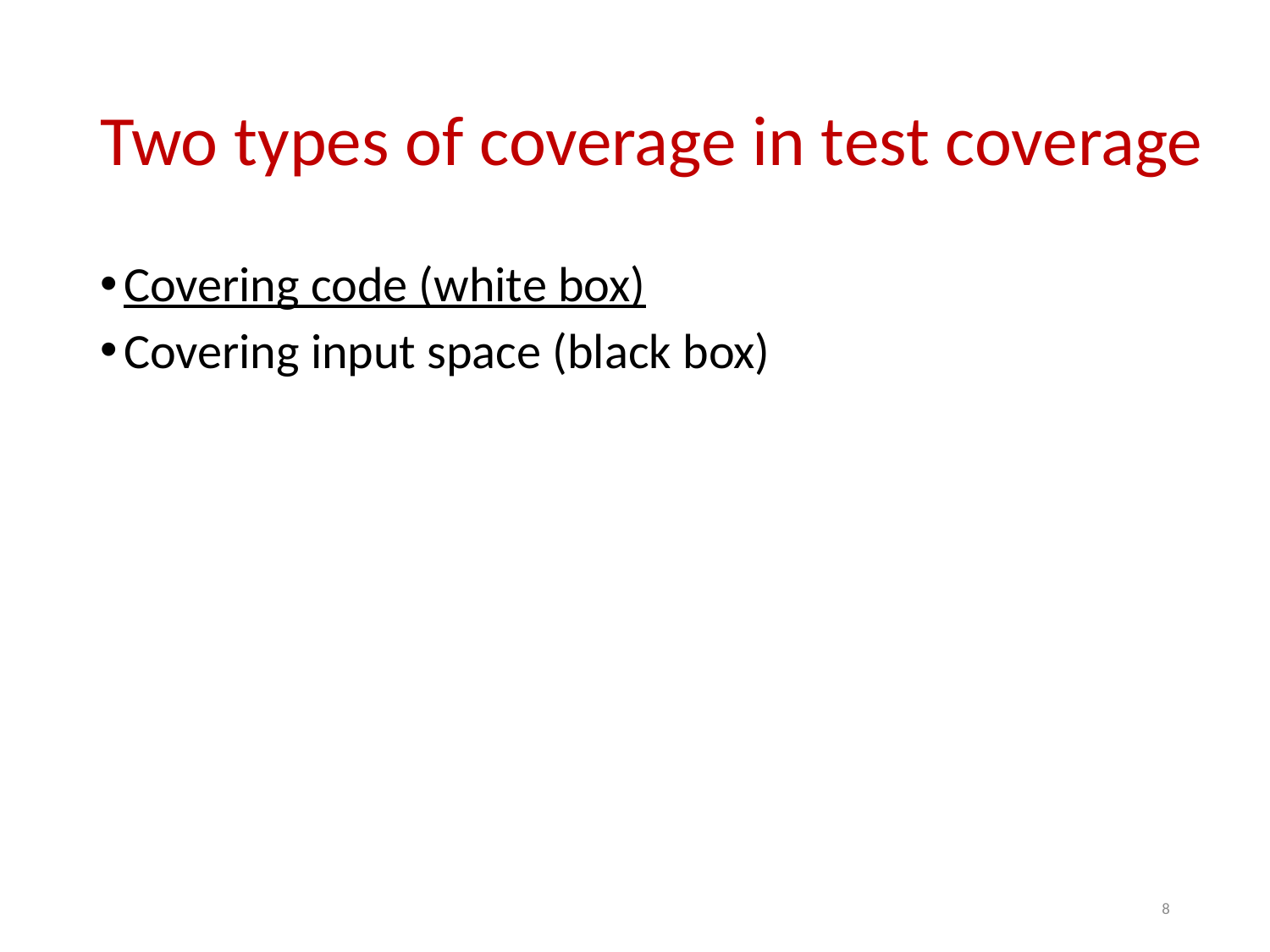

Two types of coverage in test coverage
Covering code (white box)
Covering input space (black box)
8